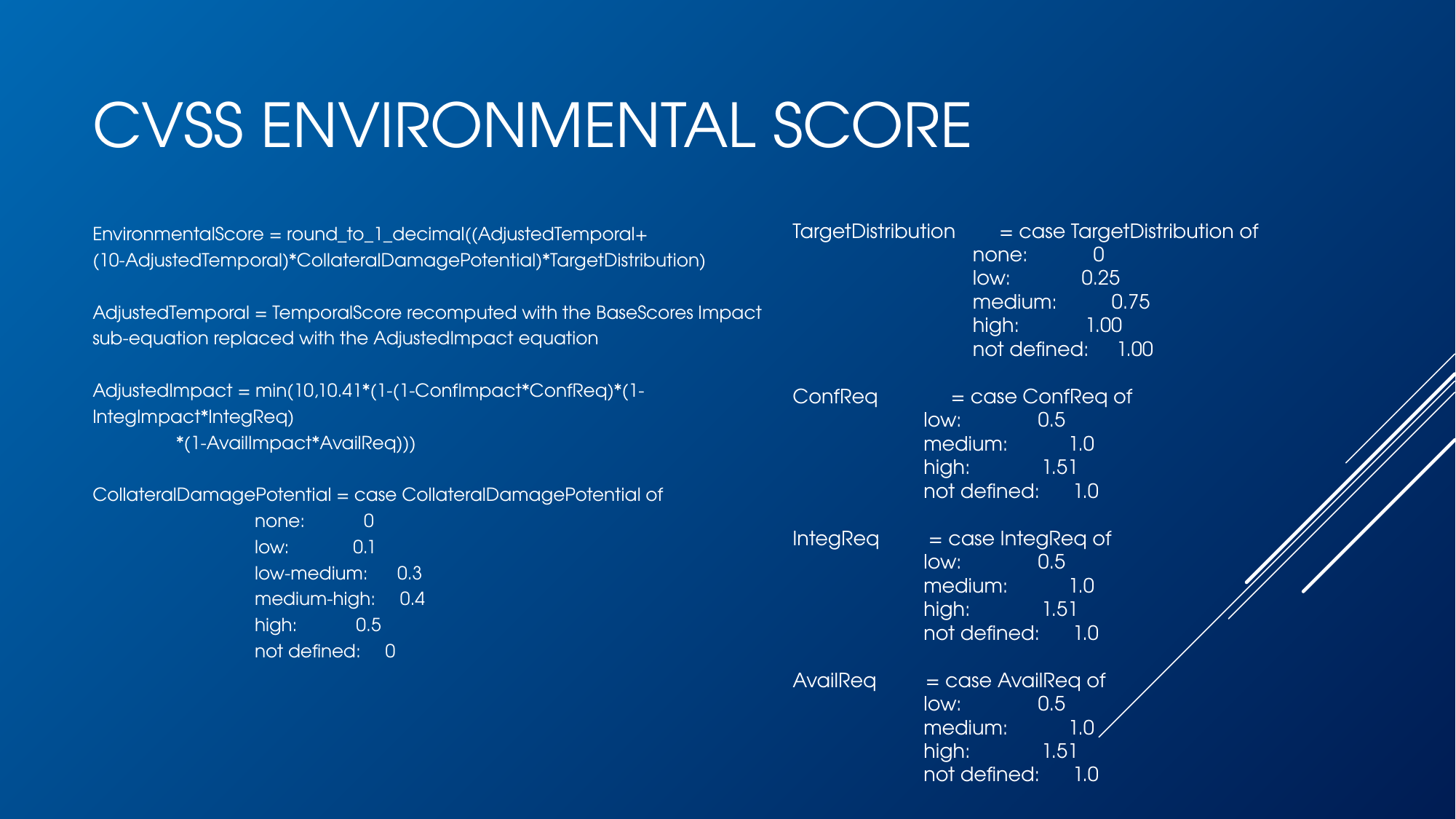

# CVSS Environmental score
EnvironmentalScore = round_to_1_decimal((AdjustedTemporal+
(10-AdjustedTemporal)*CollateralDamagePotential)*TargetDistribution)

AdjustedTemporal = TemporalScore recomputed with the BaseScores Impact sub-equation replaced with the AdjustedImpact equation

AdjustedImpact = min(10,10.41*(1-(1-ConfImpact*ConfReq)*(1-IntegImpact*IntegReq)
                 *(1-AvailImpact*AvailReq)))

CollateralDamagePotential = case CollateralDamagePotential of
                                 none:            0
                                 low:             0.1
                                 low-medium:      0.3
                                 medium-high:     0.4
                                 high:            0.5
                                 not defined:     0

TargetDistribution        = case TargetDistribution of
                                 none:            0
                                 low:             0.25
                                 medium:          0.75
                                 high:            1.00
                                 not defined:     1.00

ConfReq 	         = case ConfReq of
                        low:              0.5
                        medium:           1.0
                        high:             1.51
                        not defined:      1.0

IntegReq         = case IntegReq of
                        low:              0.5
                        medium:           1.0
                        high:             1.51
                        not defined:      1.0

AvailReq         = case AvailReq of
                        low:              0.5
                        medium:           1.0
                        high:             1.51
                        not defined:      1.0